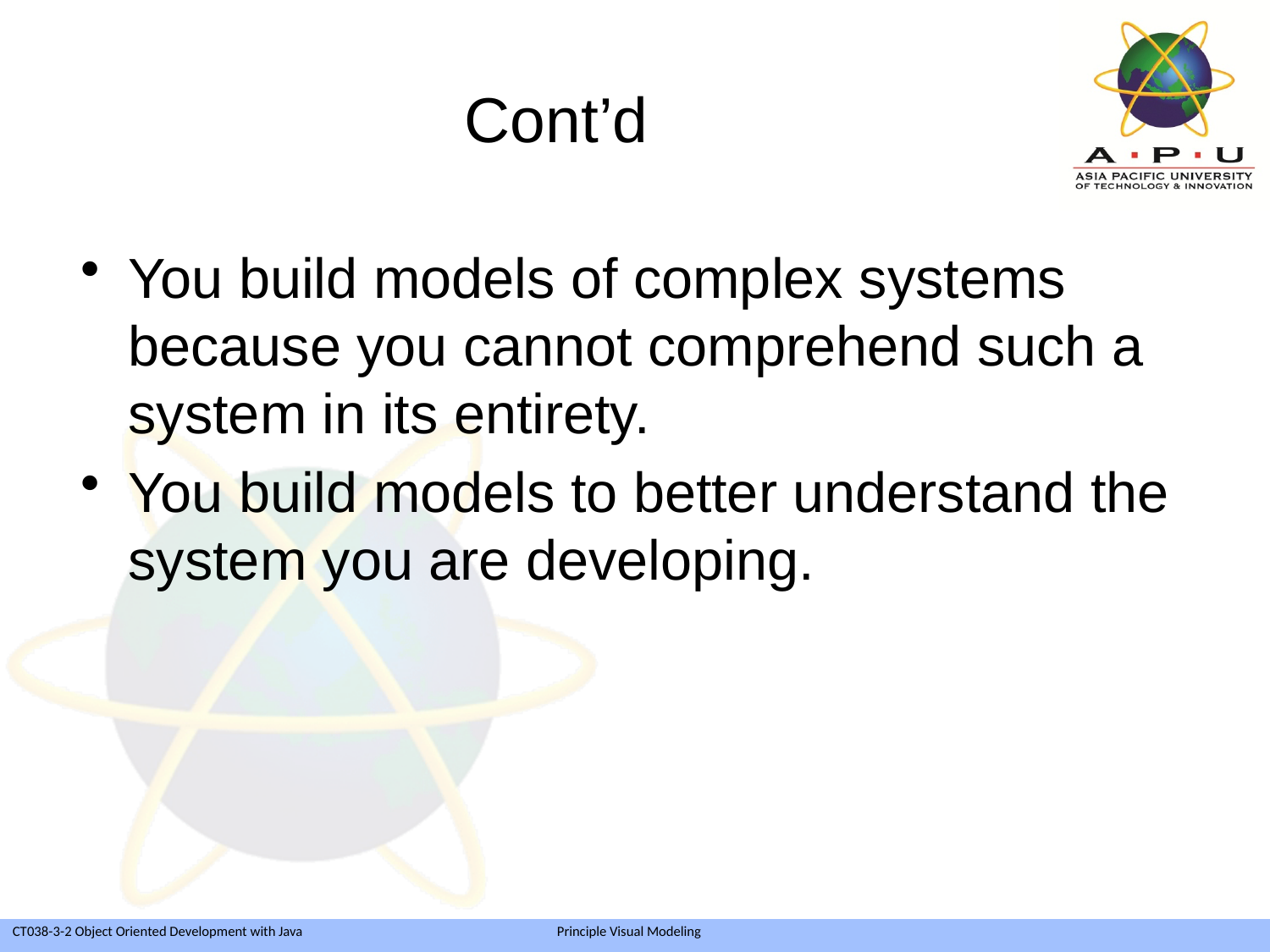

# Cont’d
You build models of complex systems because you cannot comprehend such a system in its entirety.
You build models to better understand the system you are developing.

5